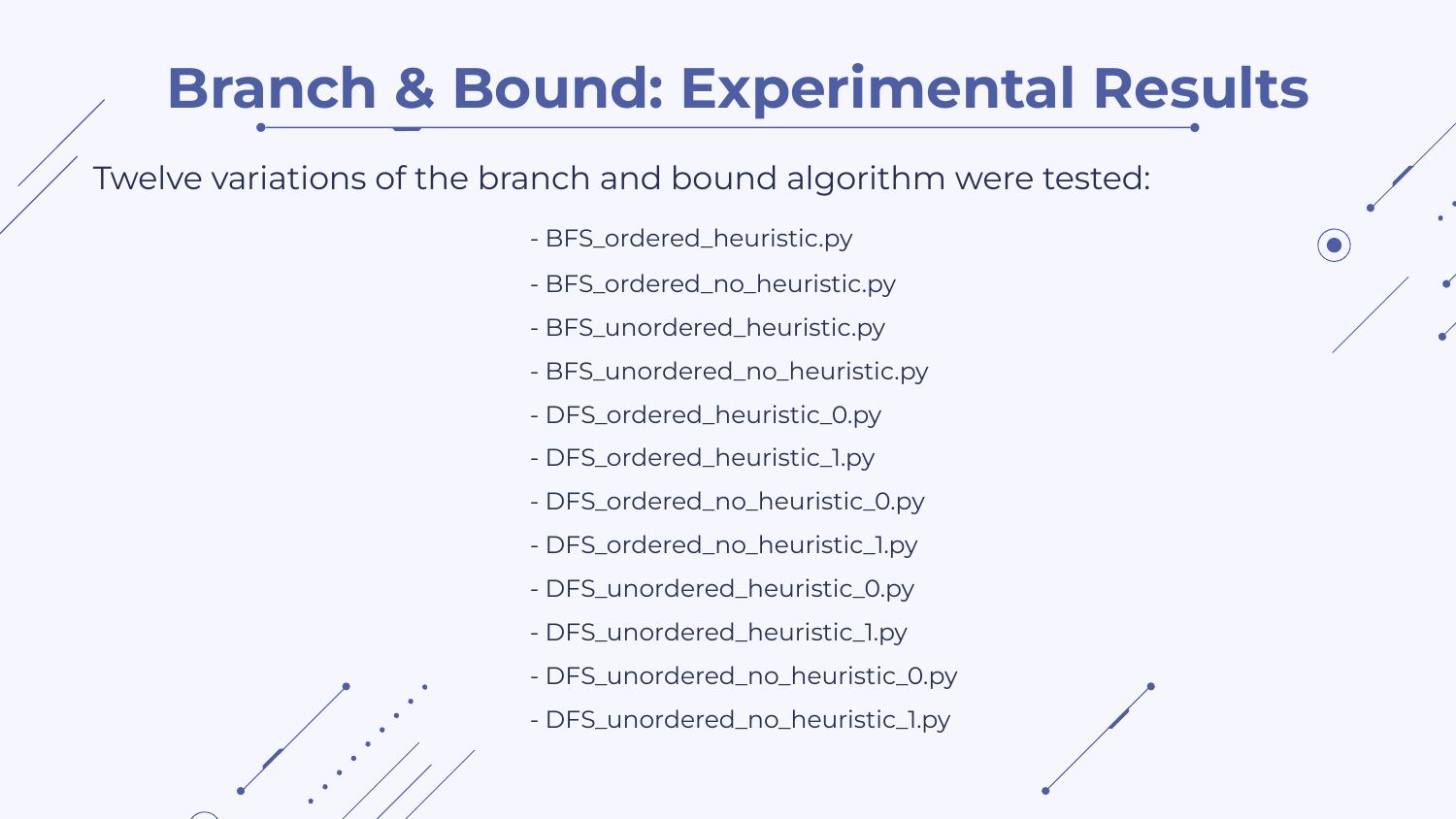

# Branch & Bound: Experimental Results

Twelve variations of the branch and bound algorithm were tested:
			- BFS_ordered_heuristic.py
	- BFS_ordered_no_heuristic.py
	- BFS_unordered_heuristic.py
	- BFS_unordered_no_heuristic.py
	- DFS_ordered_heuristic_0.py
	- DFS_ordered_heuristic_1.py
	- DFS_ordered_no_heuristic_0.py
	- DFS_ordered_no_heuristic_1.py
	- DFS_unordered_heuristic_0.py
	- DFS_unordered_heuristic_1.py
	- DFS_unordered_no_heuristic_0.py
	- DFS_unordered_no_heuristic_1.py